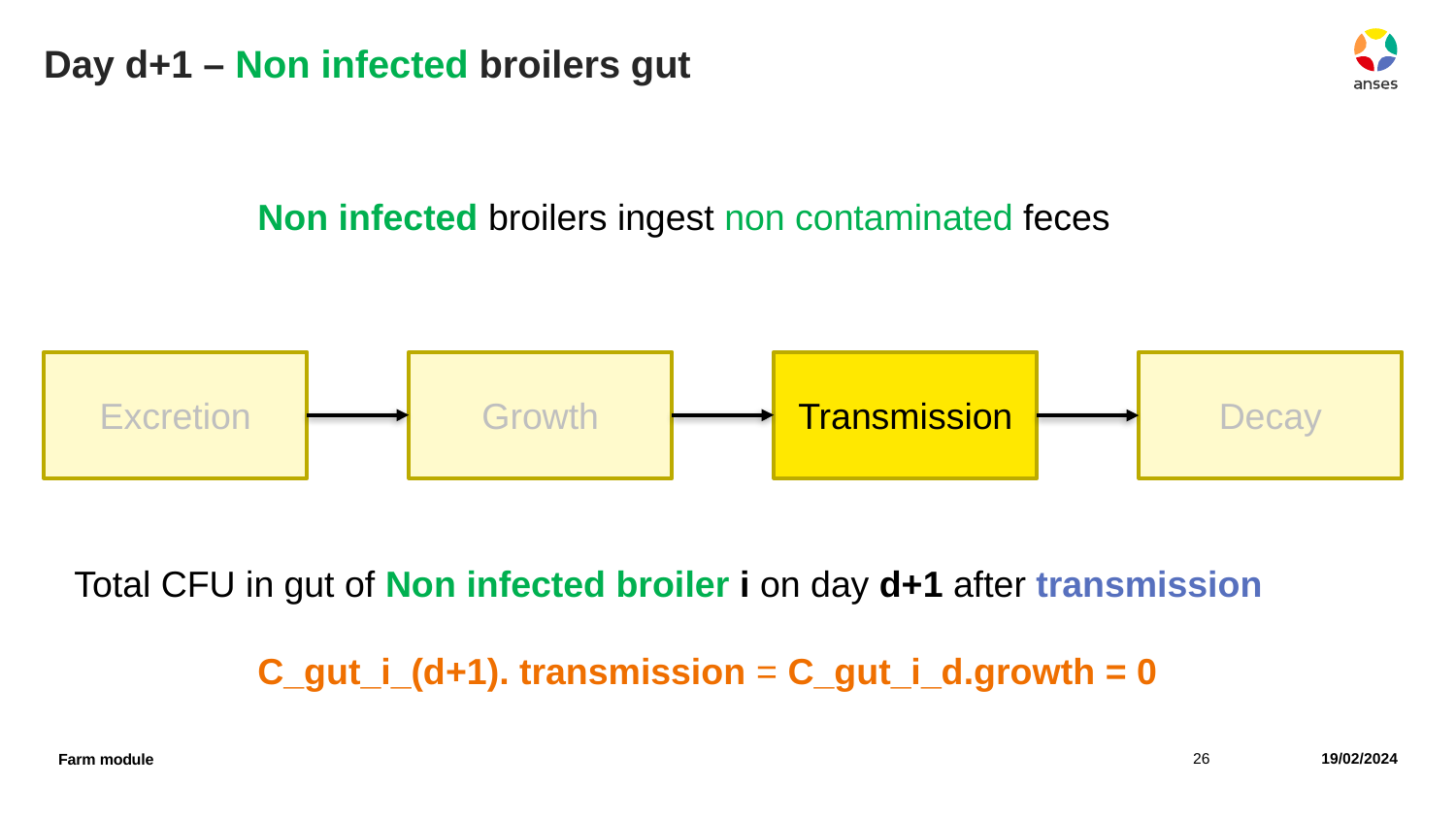

# Day d+1 – Non infected broilers gut
Non infected broilers ingest non contaminated feces
Excretion
Growth
Transmission
Decay
Total CFU in gut of Non infected broiler i on day d+1 after transmission

                  C_gut_i_(d+1). transmission = C_gut_i_d.growth = 0
26
19/02/2024
Farm module